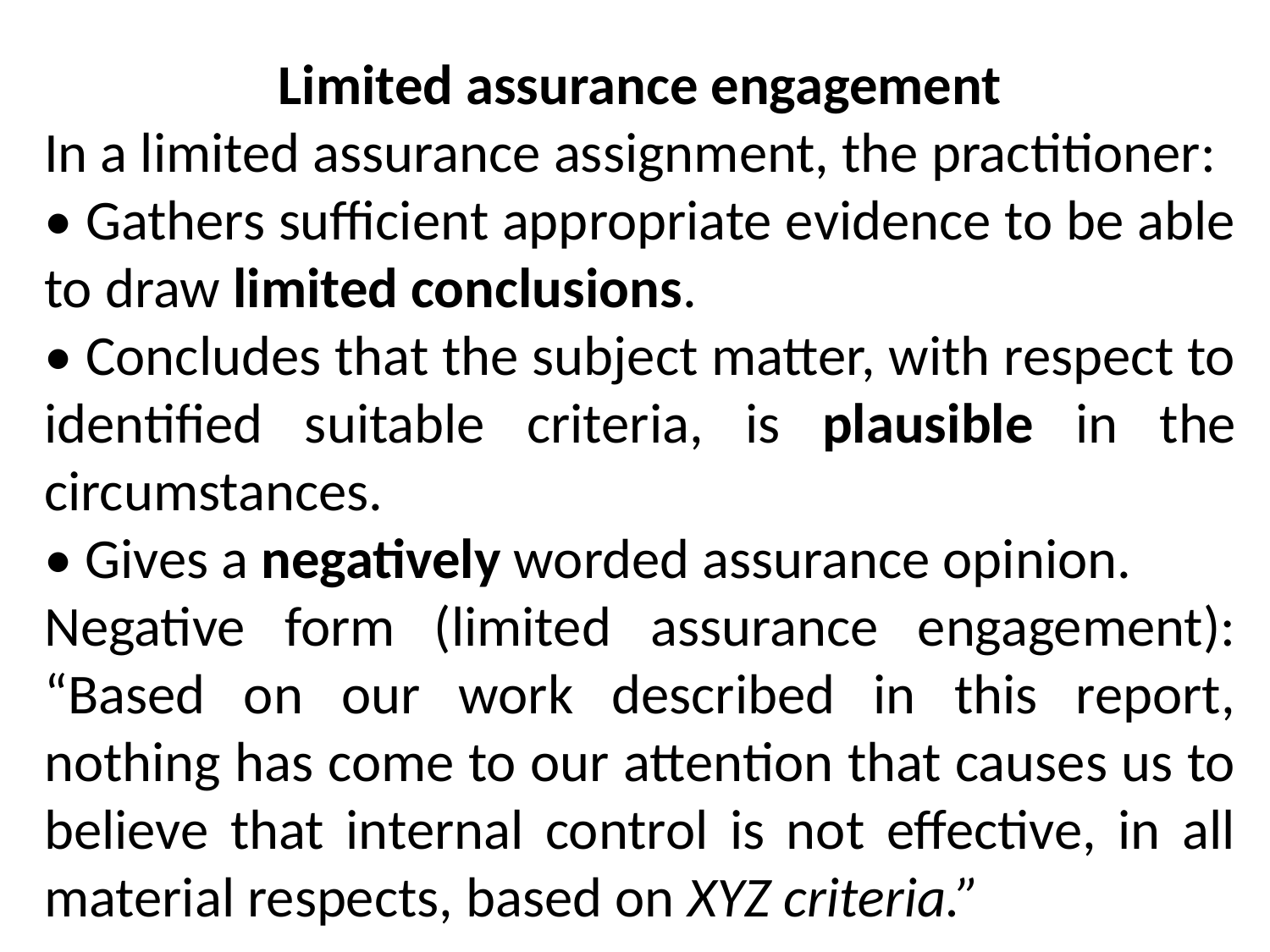

Limited assurance engagement
In a limited assurance assignment, the practitioner:
• Gathers sufficient appropriate evidence to be able to draw limited conclusions.
• Concludes that the subject matter, with respect to identified suitable criteria, is plausible in the circumstances.
• Gives a negatively worded assurance opinion.
Negative form (limited assurance engagement): “Based on our work described in this report, nothing has come to our attention that causes us to believe that internal control is not effective, in all material respects, based on XYZ criteria.”